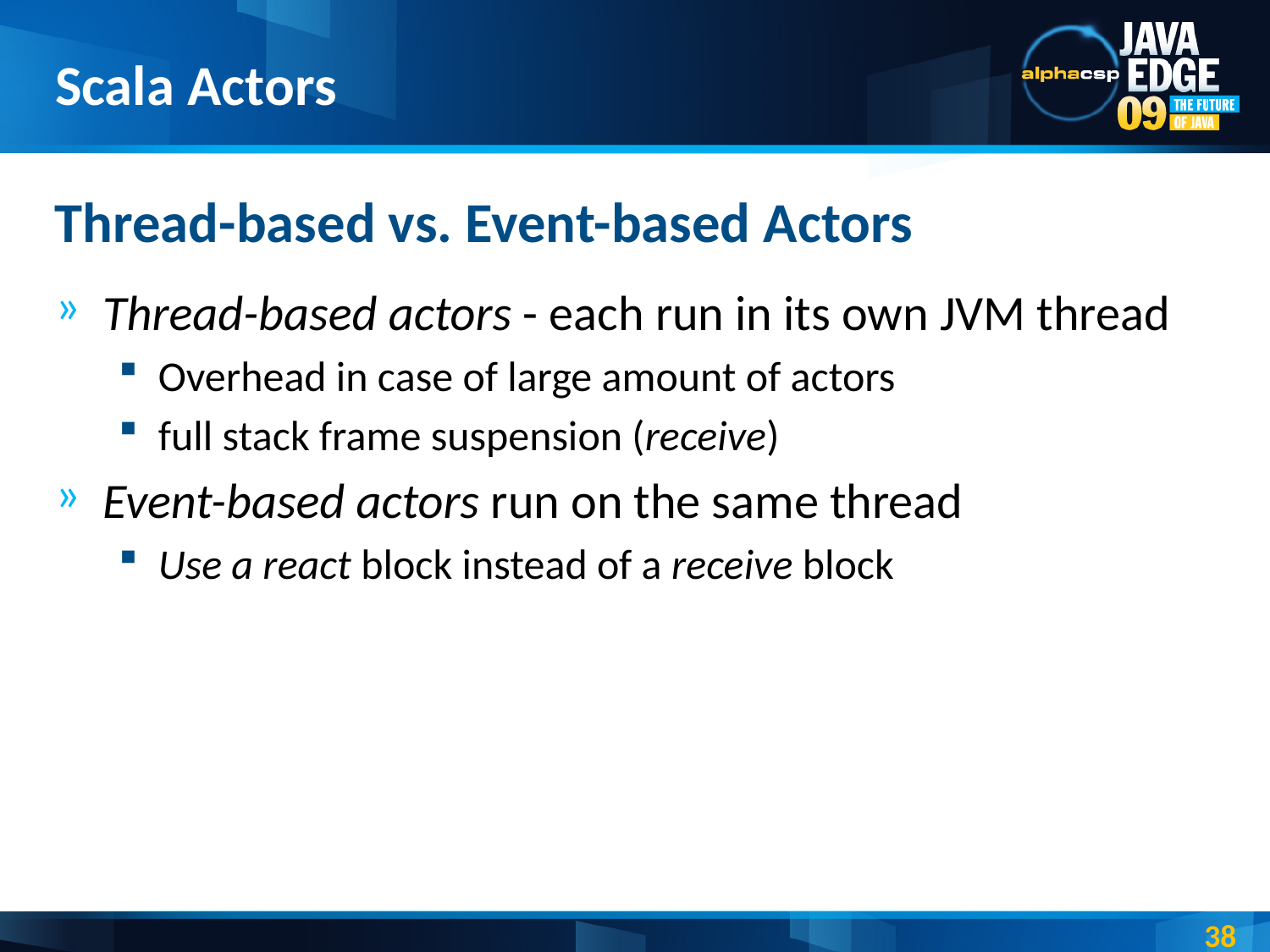

# Scala Actors
Thread-based vs. Event-based Actors
Thread-based actors - each run in its own JVM thread
Overhead in case of large amount of actors
full stack frame suspension (receive)
Event-based actors run on the same thread
Use a react block instead of a receive block